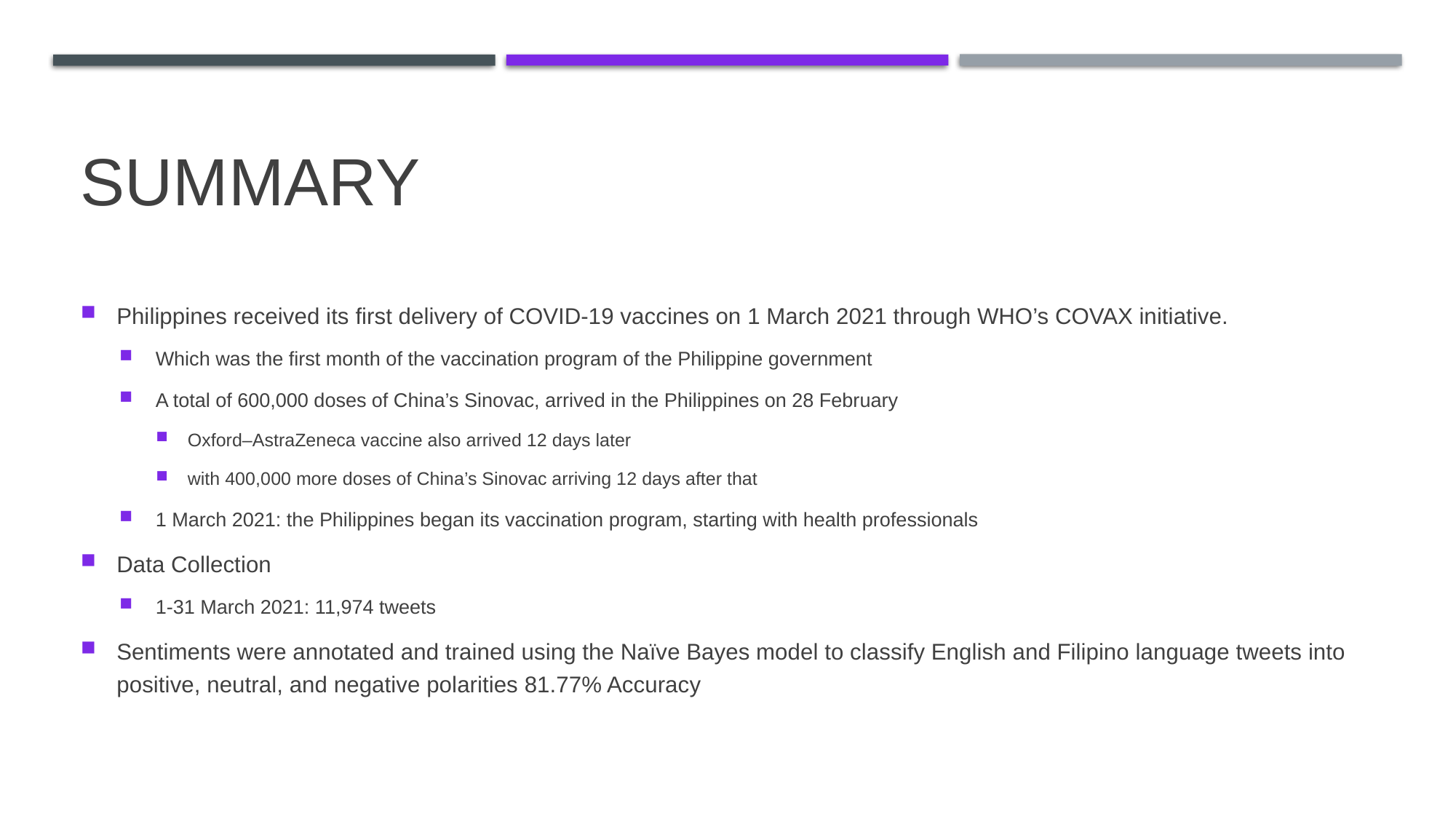

# Summary
Philippines received its first delivery of COVID-19 vaccines on 1 March 2021 through WHO’s COVAX initiative.
Which was the first month of the vaccination program of the Philippine government
A total of 600,000 doses of China’s Sinovac, arrived in the Philippines on 28 February
Oxford–AstraZeneca vaccine also arrived 12 days later
with 400,000 more doses of China’s Sinovac arriving 12 days after that
1 March 2021: the Philippines began its vaccination program, starting with health professionals
Data Collection
1-31 March 2021: 11,974 tweets
Sentiments were annotated and trained using the Naïve Bayes model to classify English and Filipino language tweets into positive, neutral, and negative polarities 81.77% Accuracy